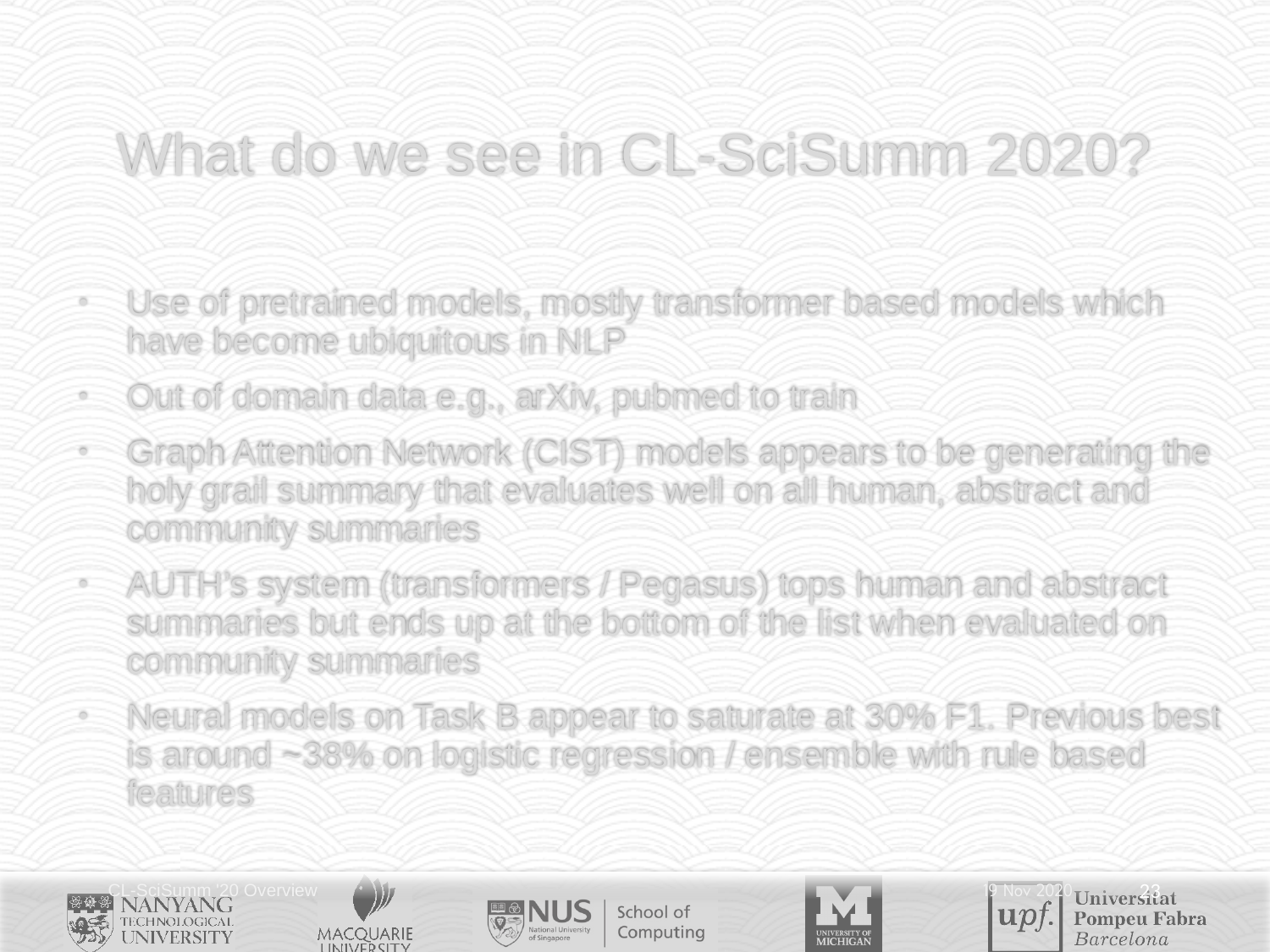

# What do we see in CL-SciSumm 2020?

Use of pretrained models, mostly transformer based models which have become ubiquitous in NLP
Out of domain data e.g., arXiv, pubmed to train
Graph Attention Network (CIST) models appears to be generating the holy grail summary that evaluates well on all human, abstract and community summaries
AUTH’s system (transformers / Pegasus) tops human and abstract summaries but ends up at the bottom of the list when evaluated on community summaries
Neural models on Task B appear to saturate at 30% F1. Previous best is around ~38% on logistic regression / ensemble with rule based features
CL-SciSumm '20 Overview
19 Nov 2020
23